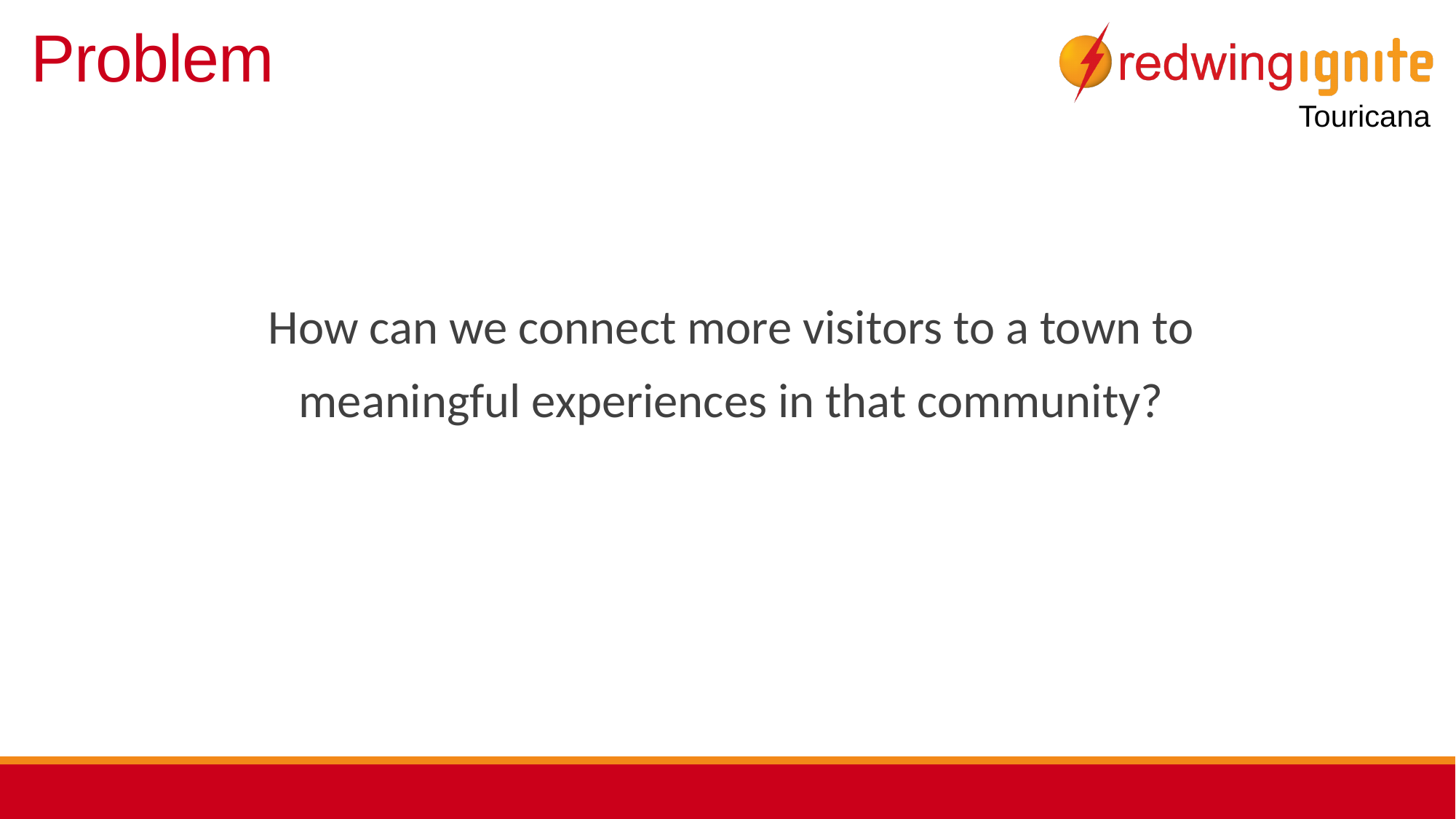

# Problem
How can we connect more visitors to a town to
meaningful experiences in that community?